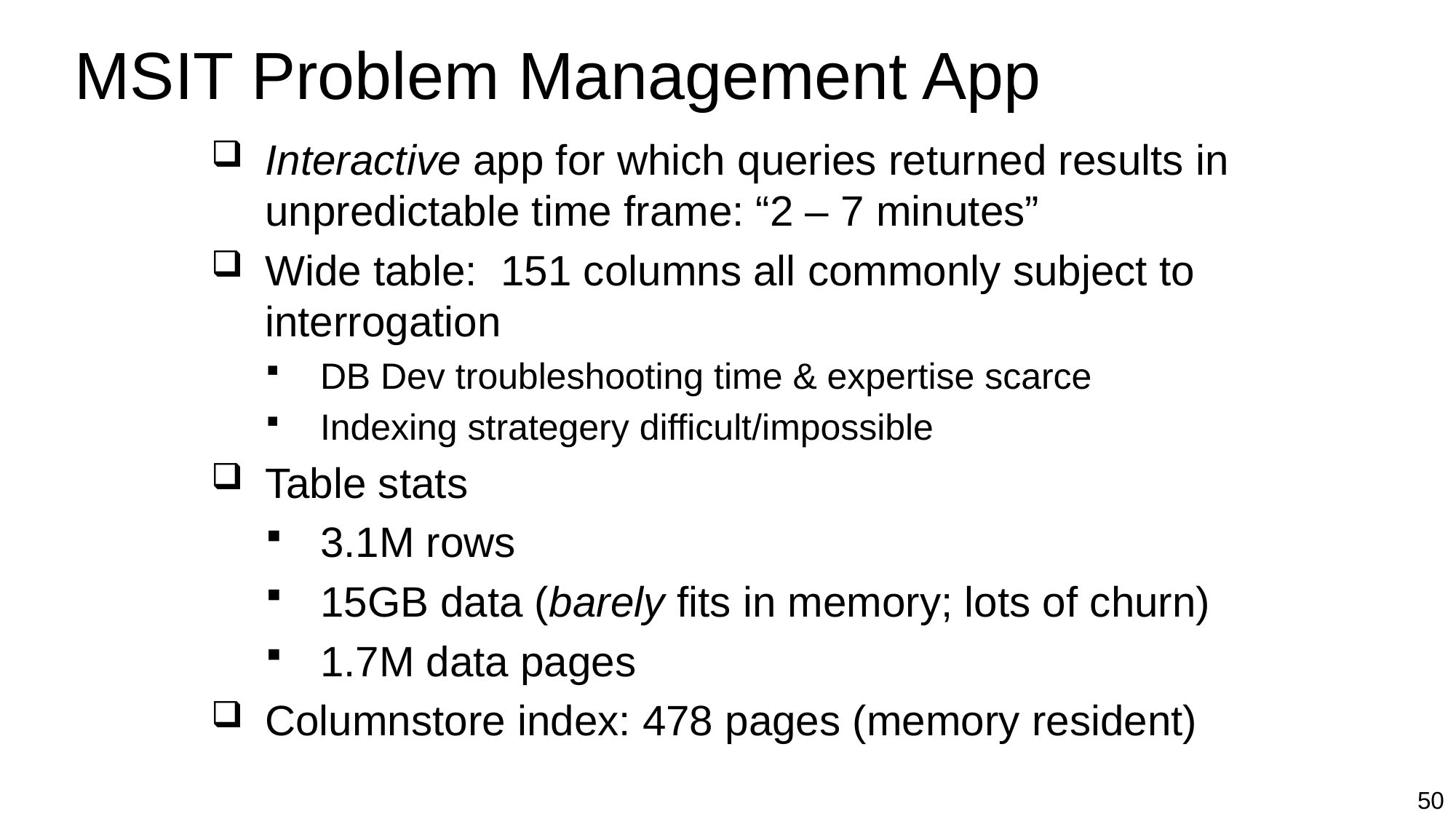

# MSIT Problem Management App
Interactive app for which queries returned results in unpredictable time frame: “2 – 7 minutes”
Wide table:  151 columns all commonly subject to interrogation
DB Dev troubleshooting time & expertise scarce
Indexing strategery difficult/impossible
Table stats
3.1M rows
15GB data (barely fits in memory; lots of churn)
1.7M data pages
Columnstore index: 478 pages (memory resident)
50